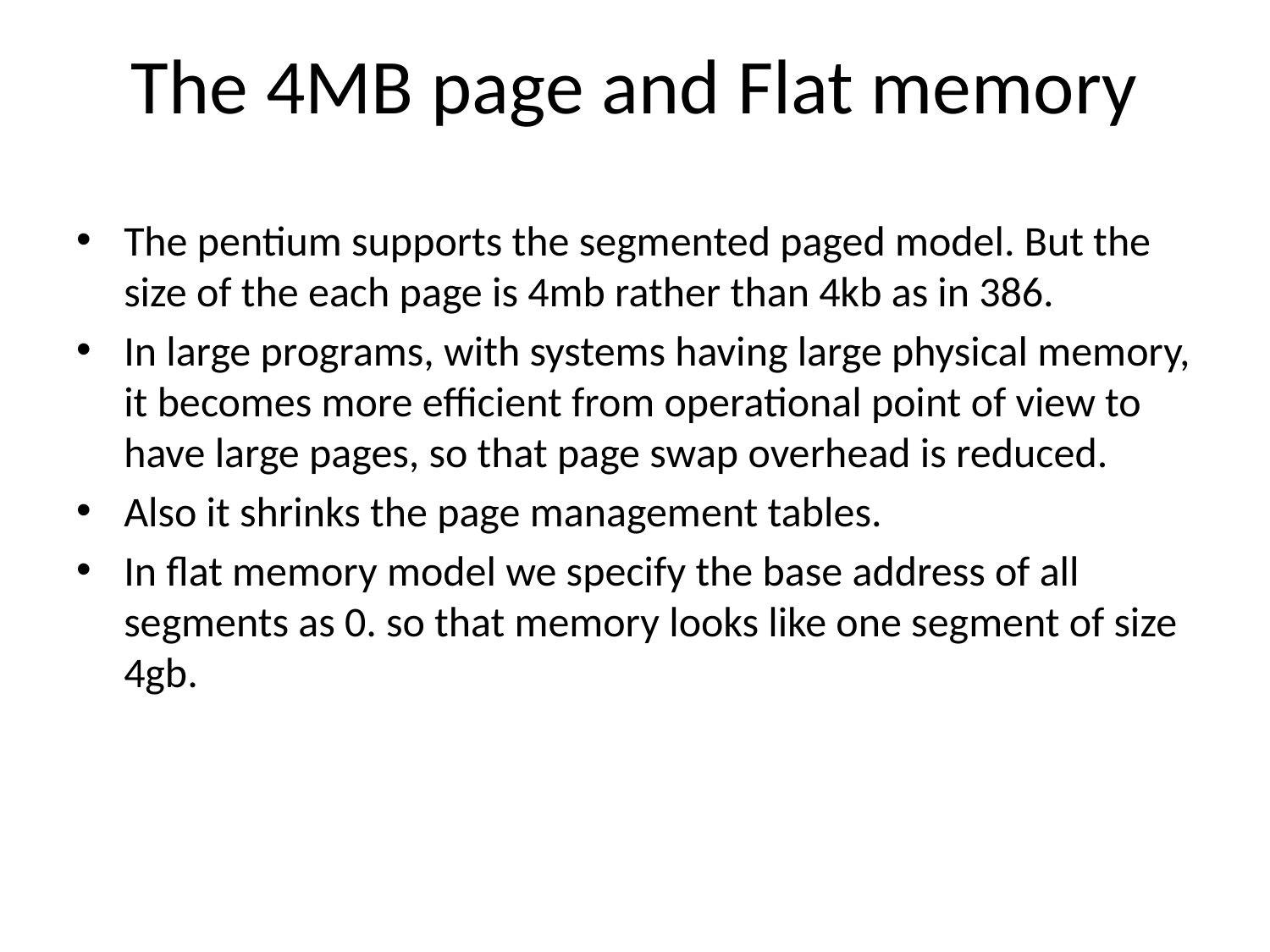

# The 4MB page and Flat memory

The pentium supports the segmented paged model. But the size of the each page is 4mb rather than 4kb as in 386.
In large programs, with systems having large physical memory, it becomes more efficient from operational point of view to have large pages, so that page swap overhead is reduced.
Also it shrinks the page management tables.
In flat memory model we specify the base address of all segments as 0. so that memory looks like one segment of size 4gb.